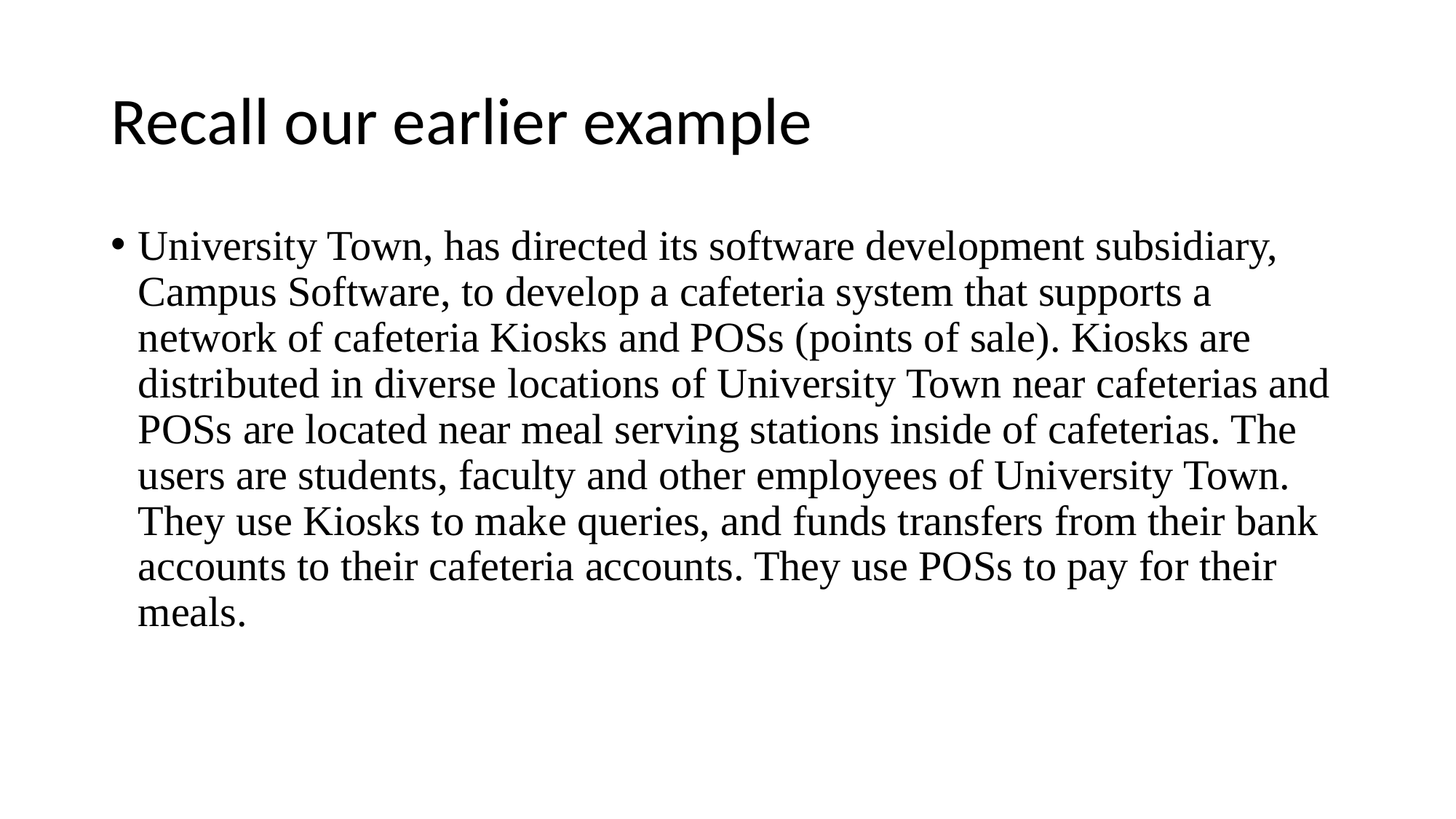

# Recall our earlier example
University Town, has directed its software development subsidiary, Campus Software, to develop a cafeteria system that supports a network of cafeteria Kiosks and POSs (points of sale). Kiosks are distributed in diverse locations of University Town near cafeterias and POSs are located near meal serving stations inside of cafeterias. The users are students, faculty and other employees of University Town. They use Kiosks to make queries, and funds transfers from their bank accounts to their cafeteria accounts. They use POSs to pay for their meals.